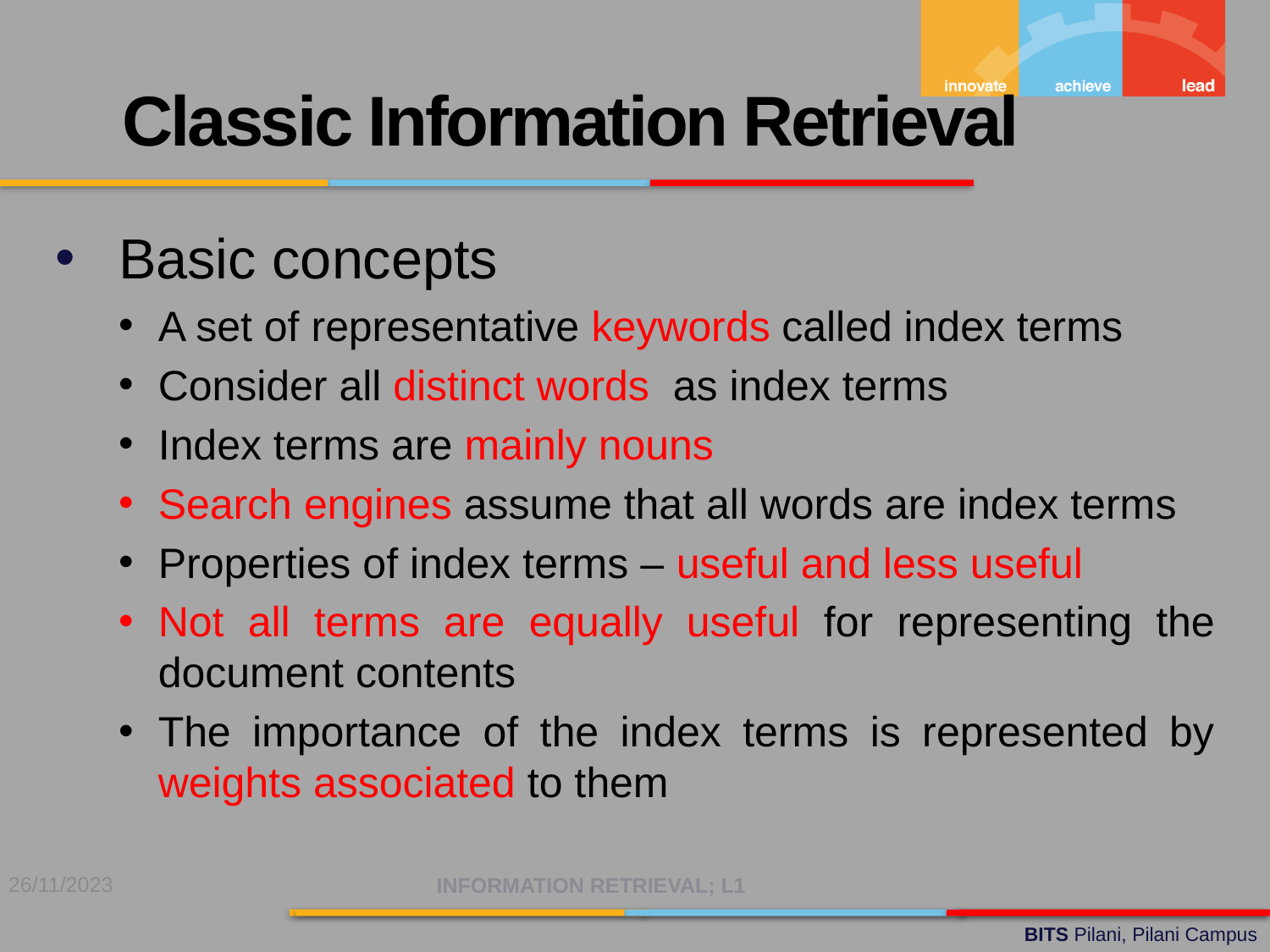

# Classic Information Retrieval
Basic concepts
A set of representative keywords called index terms
Consider all distinct words  as index terms
Index terms are mainly nouns
Search engines assume that all words are index terms
Properties of index terms – useful and less useful
Not all terms are equally useful for representing the document contents
The importance of the index terms is represented by weights associated to them

26/11/2023
INFORMATION RETRIEVAL; L1